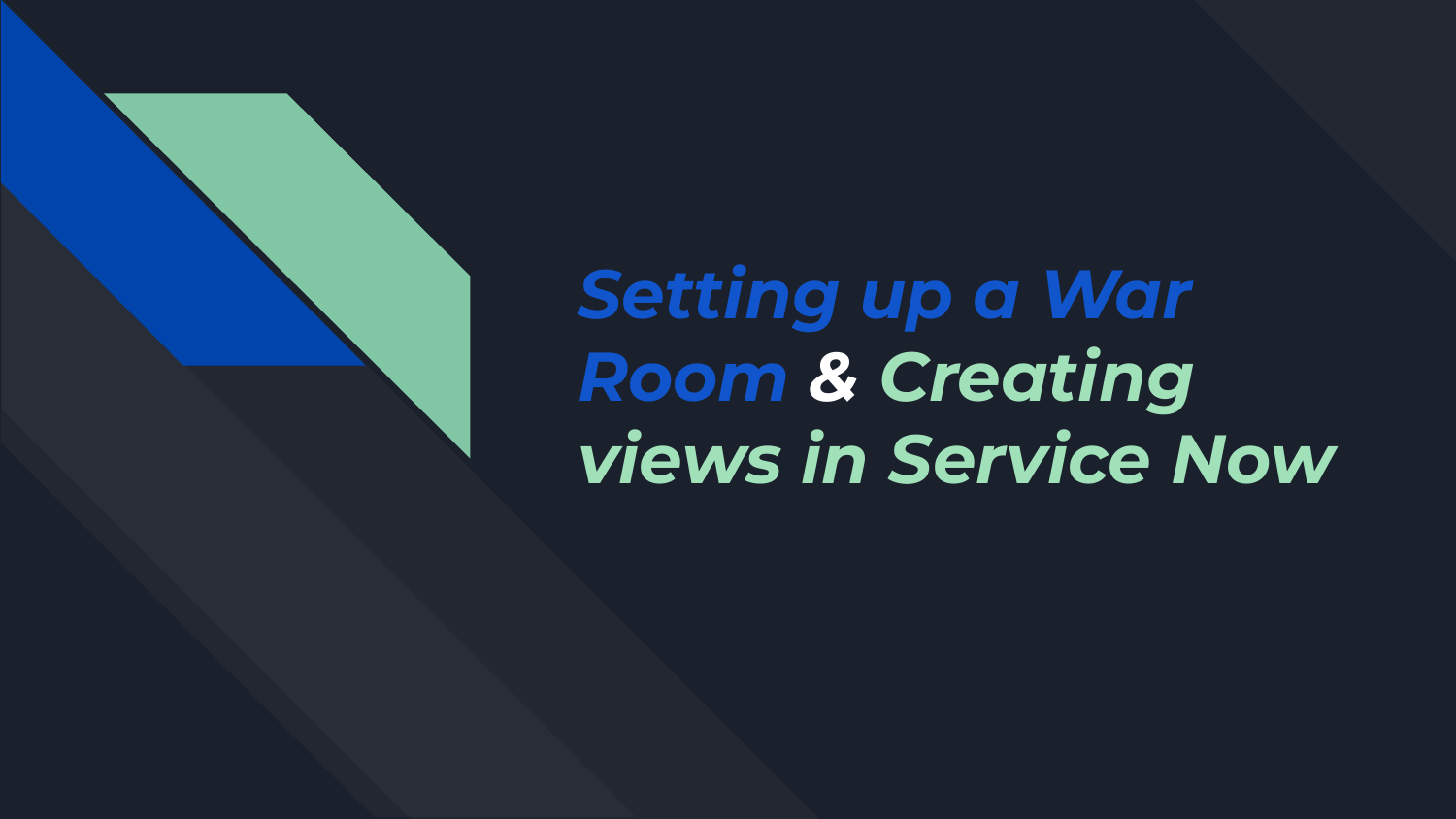

# Setting up a War Room & Creating views in Service Now